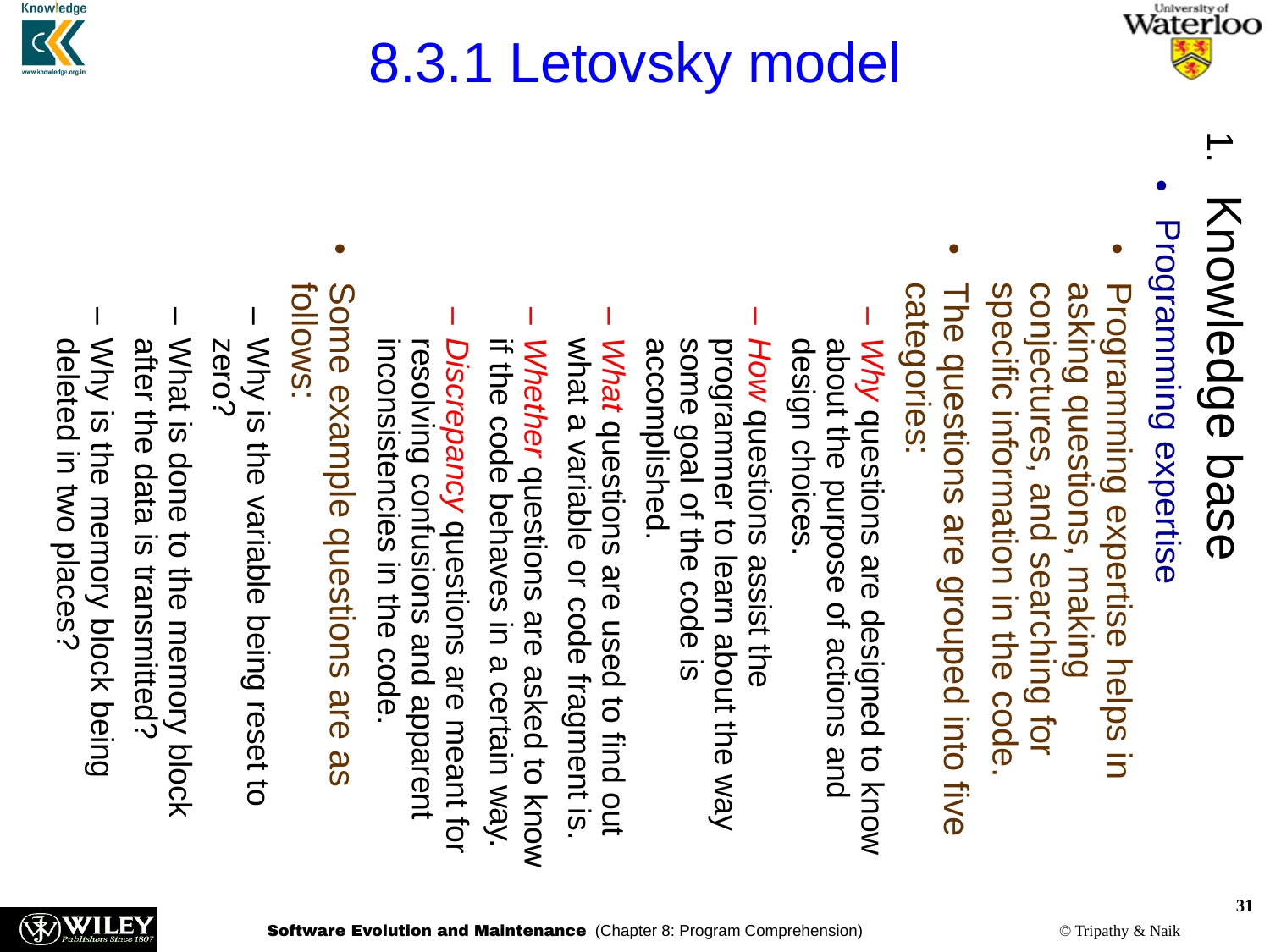

8.3.1 Letovsky model
Knowledge base
Programming expertise
Programming expertise helps in asking questions, making conjectures, and searching for specific information in the code.
The questions are grouped into five categories:
Why questions are designed to know about the purpose of actions and design choices.
How questions assist the programmer to learn about the way some goal of the code is accomplished.
What questions are used to find out what a variable or code fragment is.
Whether questions are asked to know if the code behaves in a certain way.
Discrepancy questions are meant for resolving confusions and apparent inconsistencies in the code.
Some example questions are as follows:
Why is the variable being reset to zero?
What is done to the memory block after the data is transmitted?
Why is the memory block being deleted in two places?

31